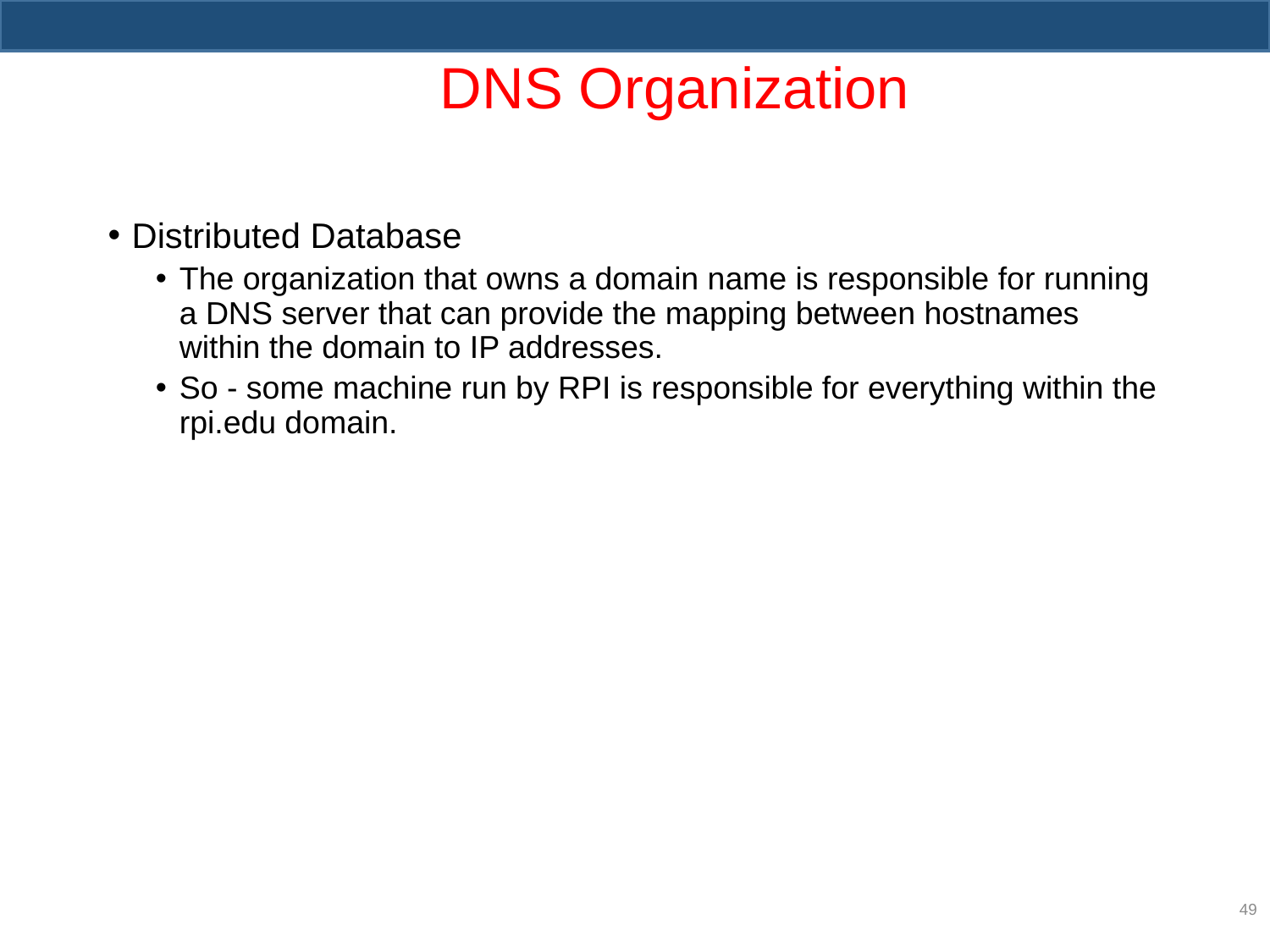

# DNS Organization
Distributed Database
The organization that owns a domain name is responsible for running  a DNS server that can provide the mapping between hostnames within the domain to IP addresses.
So - some machine run by RPI is responsible for everything within the rpi.edu domain.
49